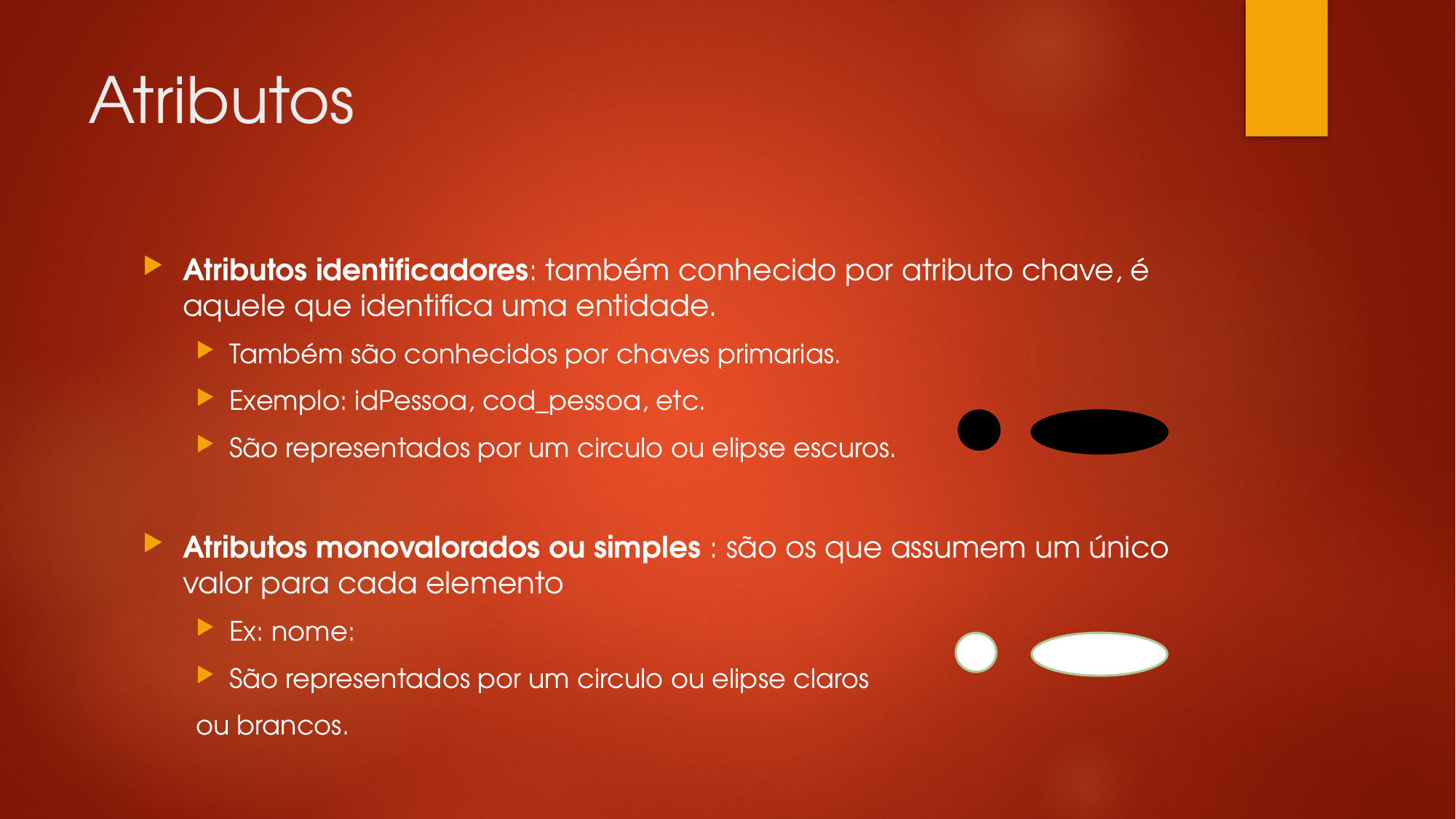

# Atributos
Atributos identificadores: também conhecido por atributo chave, é aquele que identifica uma entidade.
Também são conhecidos por chaves primarias.
Exemplo: idPessoa, cod_pessoa, etc.
São representados por um circulo ou elipse escuros.

Atributos monovalorados ou simples : são os que assumem um único valor para cada elemento
Ex: nome:
São representados por um circulo ou elipse claros
ou brancos.